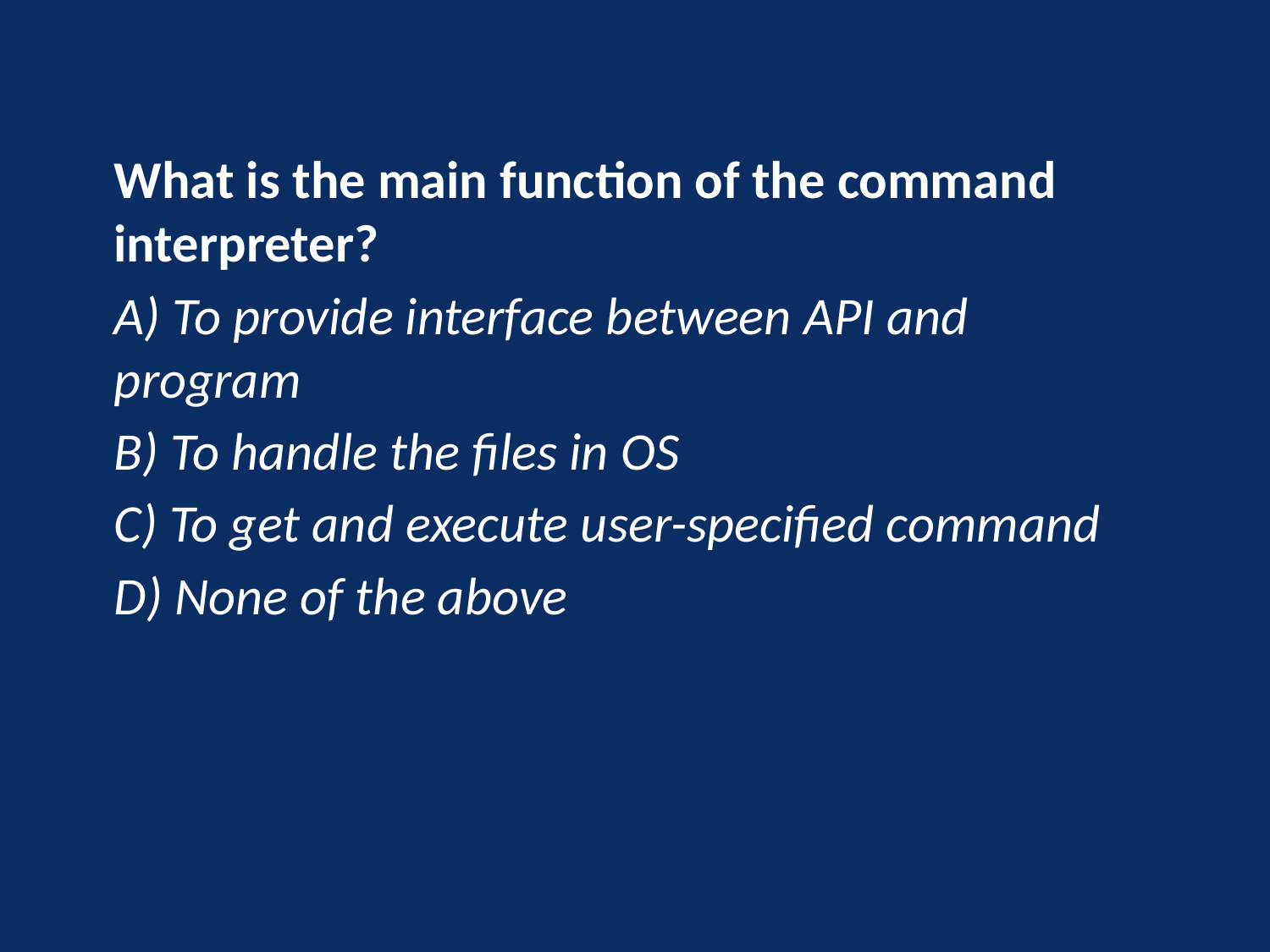

What is the main function of the command interpreter?
A) To provide interface between API and program
B) To handle the files in OS
C) To get and execute user-specified command
D) None of the above